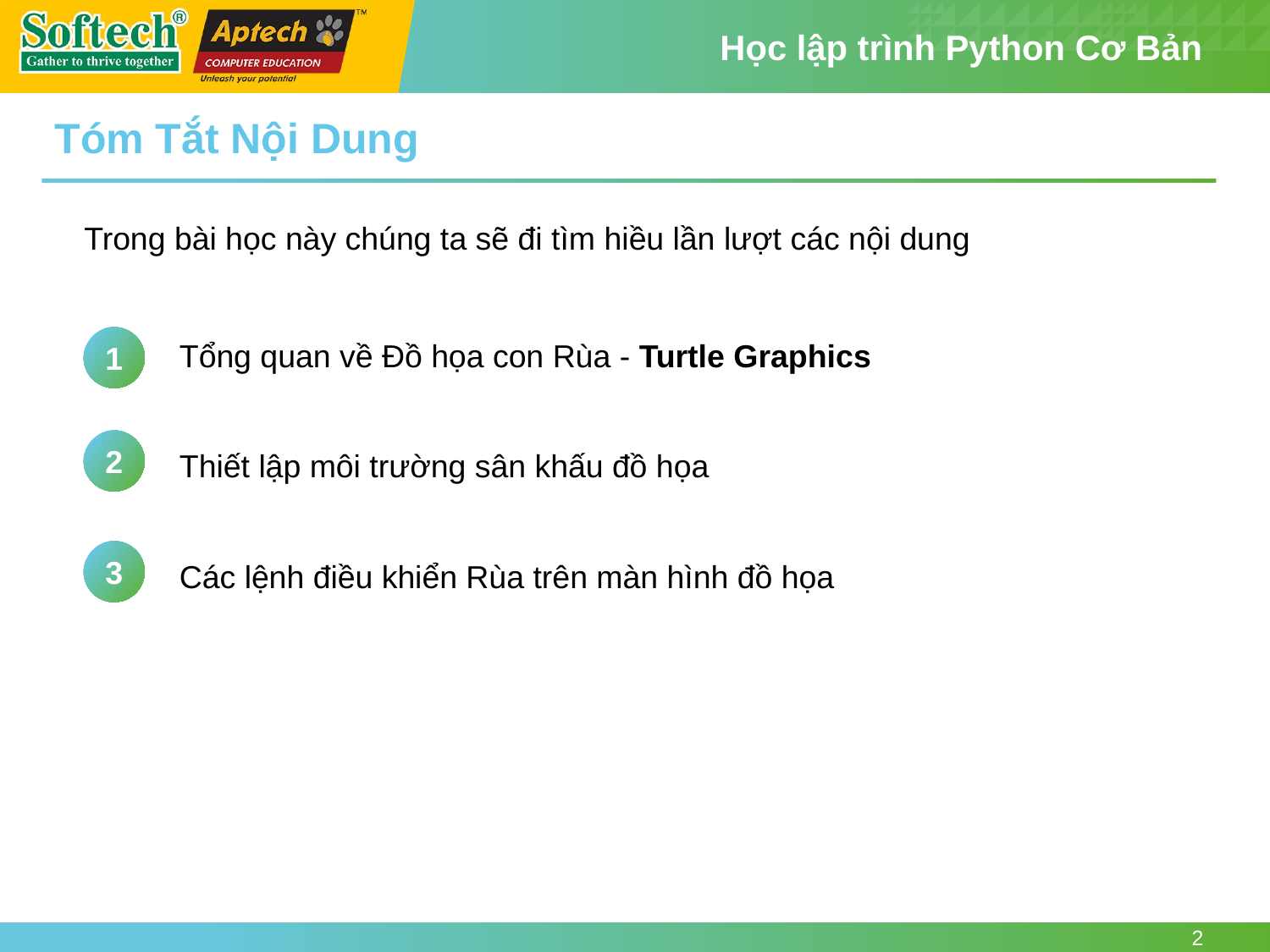

Tóm Tắt Nội Dung
Trong bài học này chúng ta sẽ đi tìm hiều lần lượt các nội dung
1
Tổng quan về Đồ họa con Rùa - Turtle Graphics
2
Thiết lập môi trường sân khấu đồ họa
3
Các lệnh điều khiển Rùa trên màn hình đồ họa
2